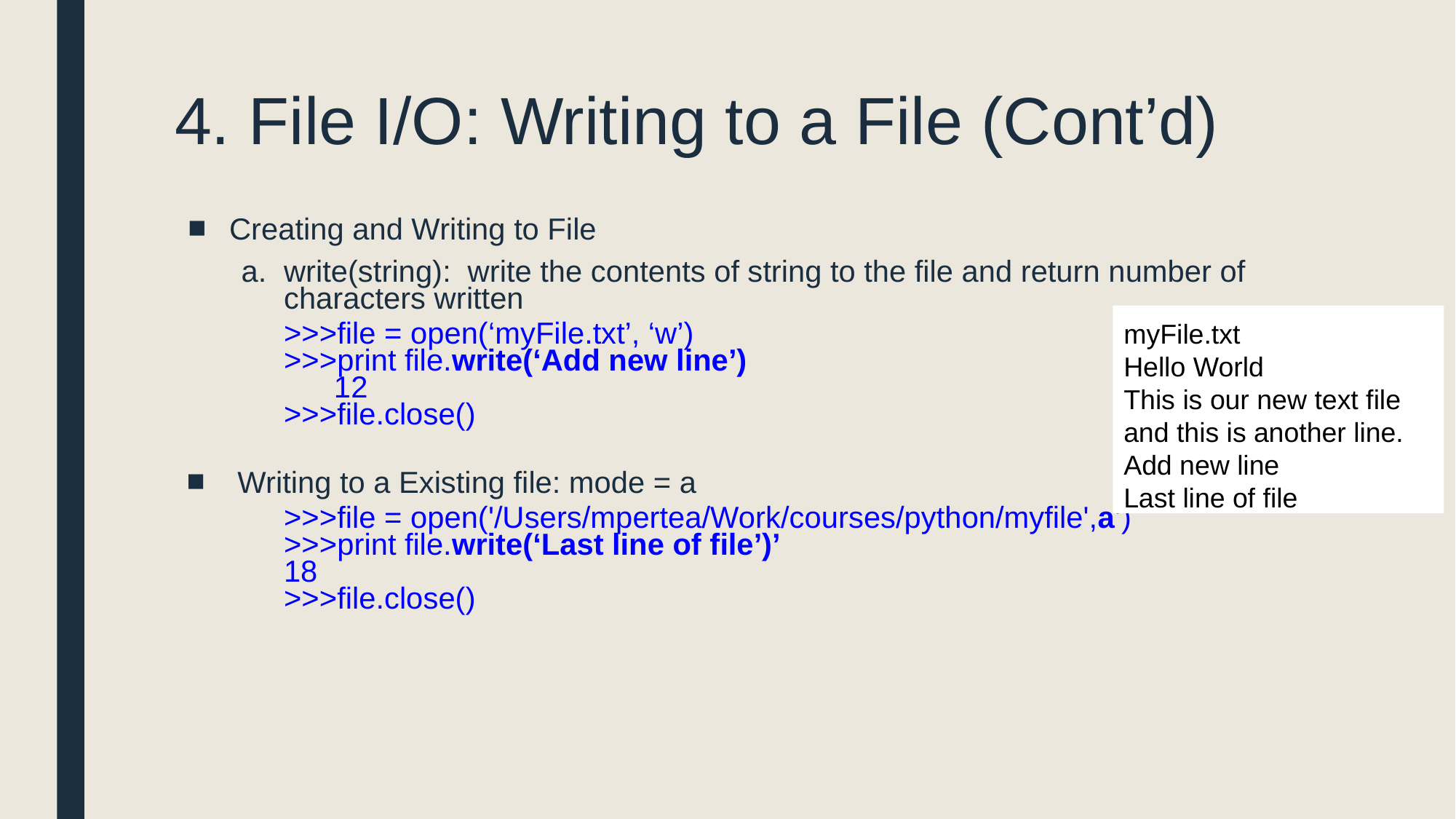

# 4. File I/O: Writing to a File (Cont’d)
Creating and Writing to File
write(string):  write the contents of string to the file and return number of characters written
>>>file = open(‘myFile.txt’, ‘w’)
>>>print file.write(‘Add new line’)
      12
>>>file.close()

 Writing to a Existing file: mode = a
>>>file = open('/Users/mpertea/Work/courses/python/myfile',a’)
>>>print file.write(‘Last line of file’)’
18
>>>file.close()

myFile.txt
Hello World
This is our new text file
and this is another line.
Add new line
Last line of file